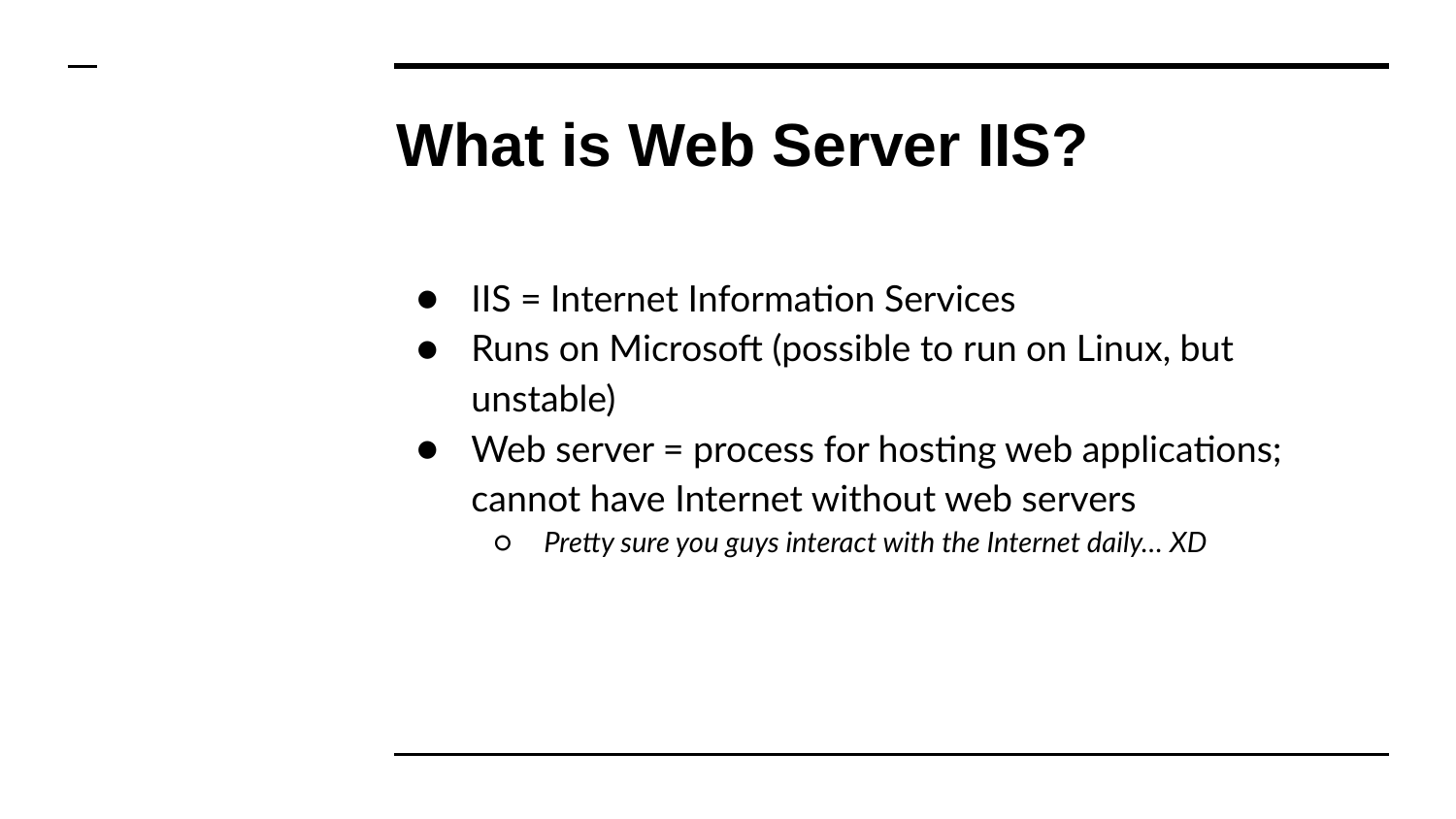

# What is Web Server IIS?
IIS = Internet Information Services
Runs on Microsoft (possible to run on Linux, but unstable)
Web server = process for hosting web applications; cannot have Internet without web servers
Pretty sure you guys interact with the Internet daily… XD